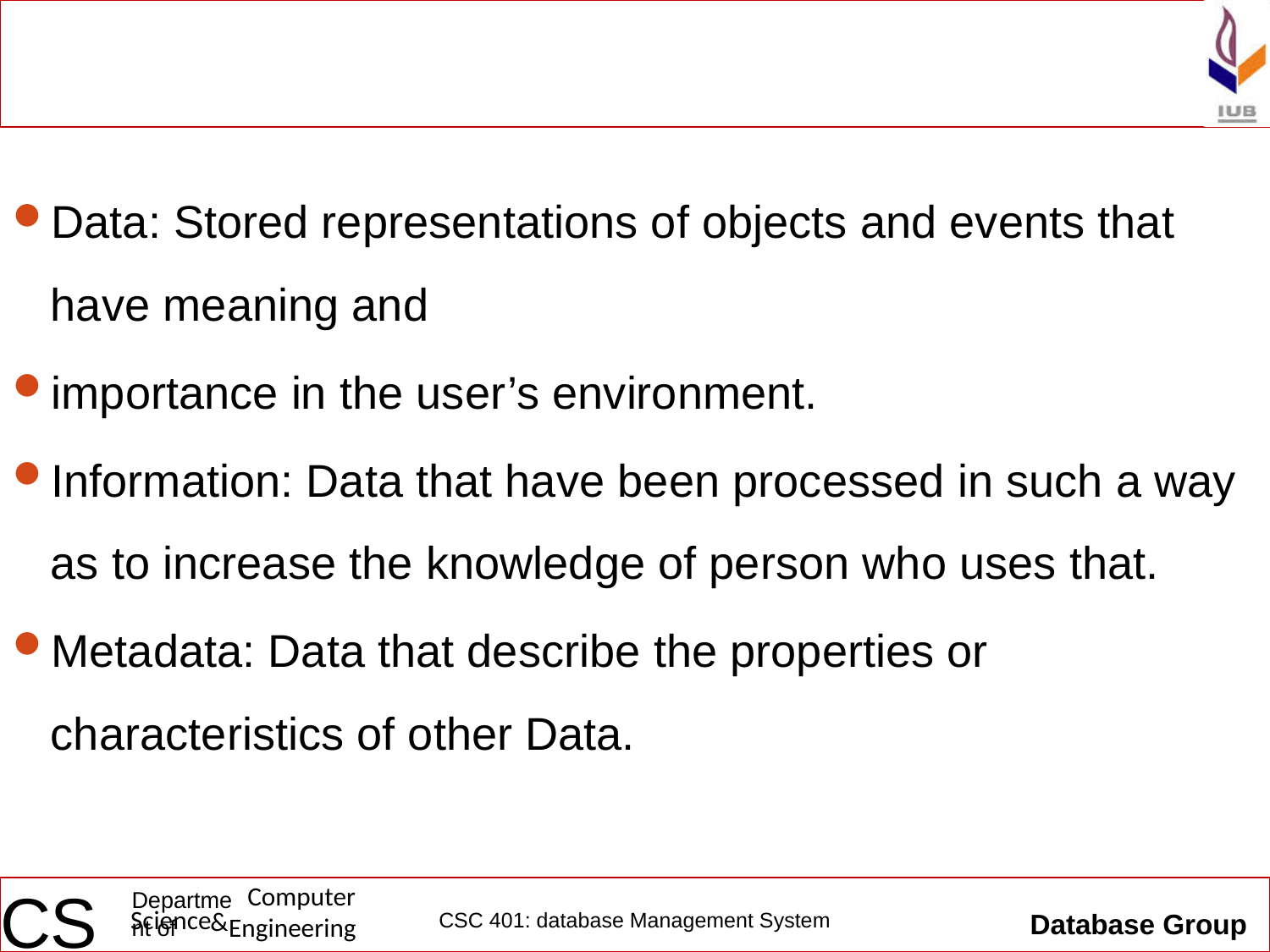

# Basic Concept and Definition
Data: Stored representations of objects and events that have meaning and
importance in the user’s environment.
Information: Data that have been processed in such a way as to increase the knowledge of person who uses that.
Metadata: Data that describe the properties or characteristics of other Data.
CSC 401: database Management System